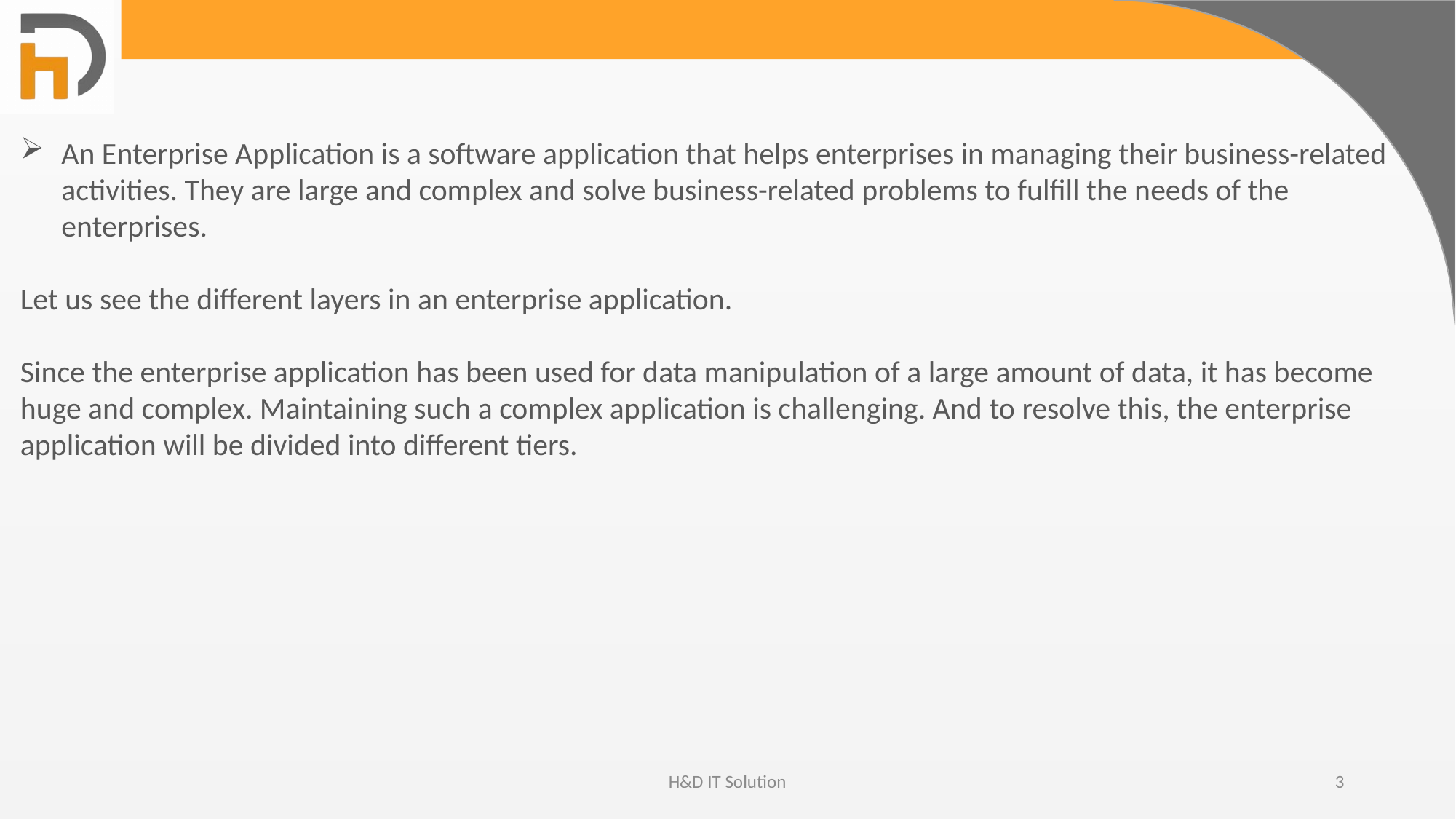

An Enterprise Application is a software application that helps enterprises in managing their business-related activities. They are large and complex and solve business-related problems to fulfill the needs of the enterprises.

Let us see the different layers in an enterprise application.

Since the enterprise application has been used for data manipulation of a large amount of data, it has become huge and complex. Maintaining such a complex application is challenging. And to resolve this, the enterprise application will be divided into different tiers.
H&D IT Solution
3